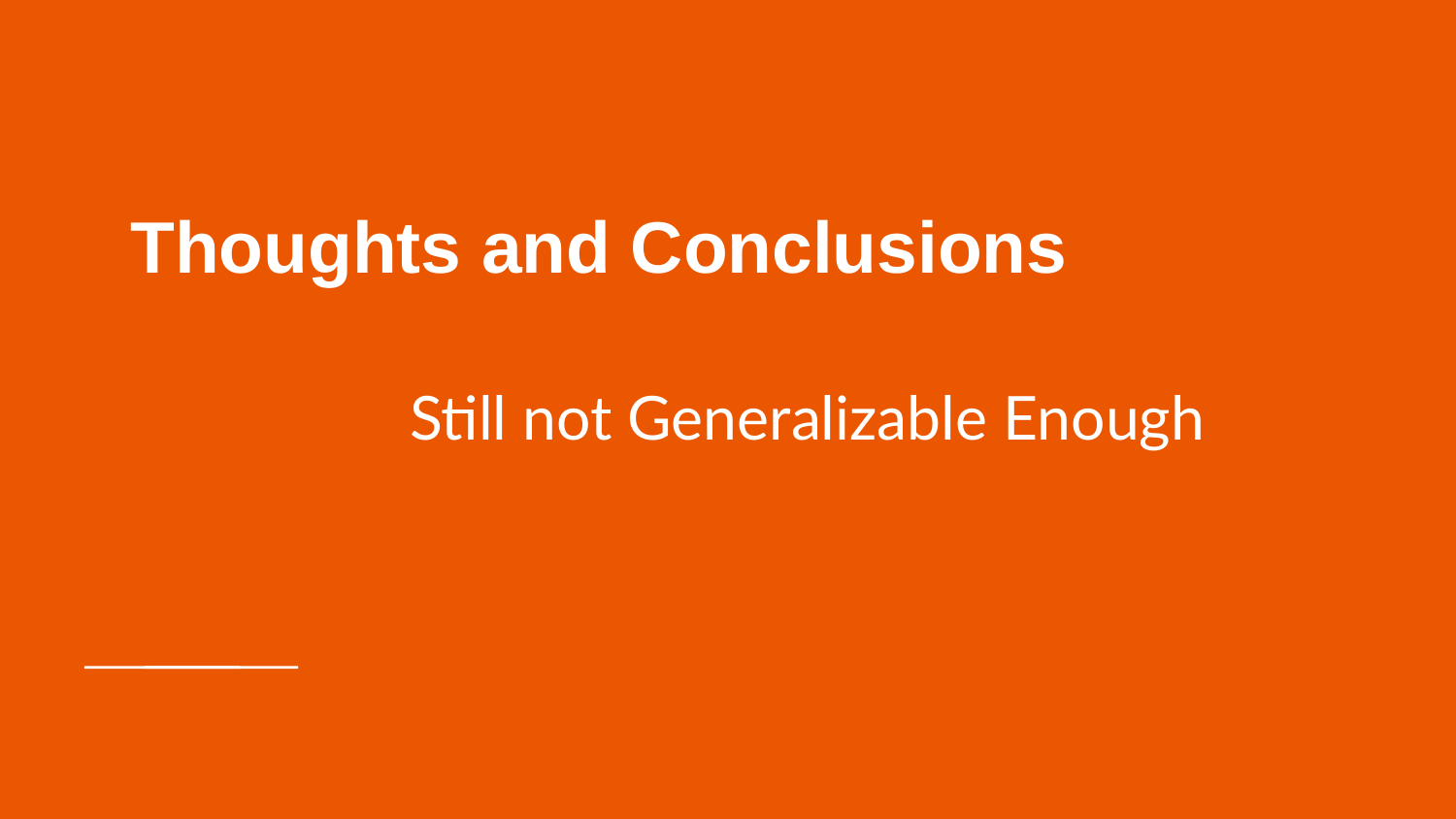

# Thoughts and Conclusions
Still not Generalizable Enough